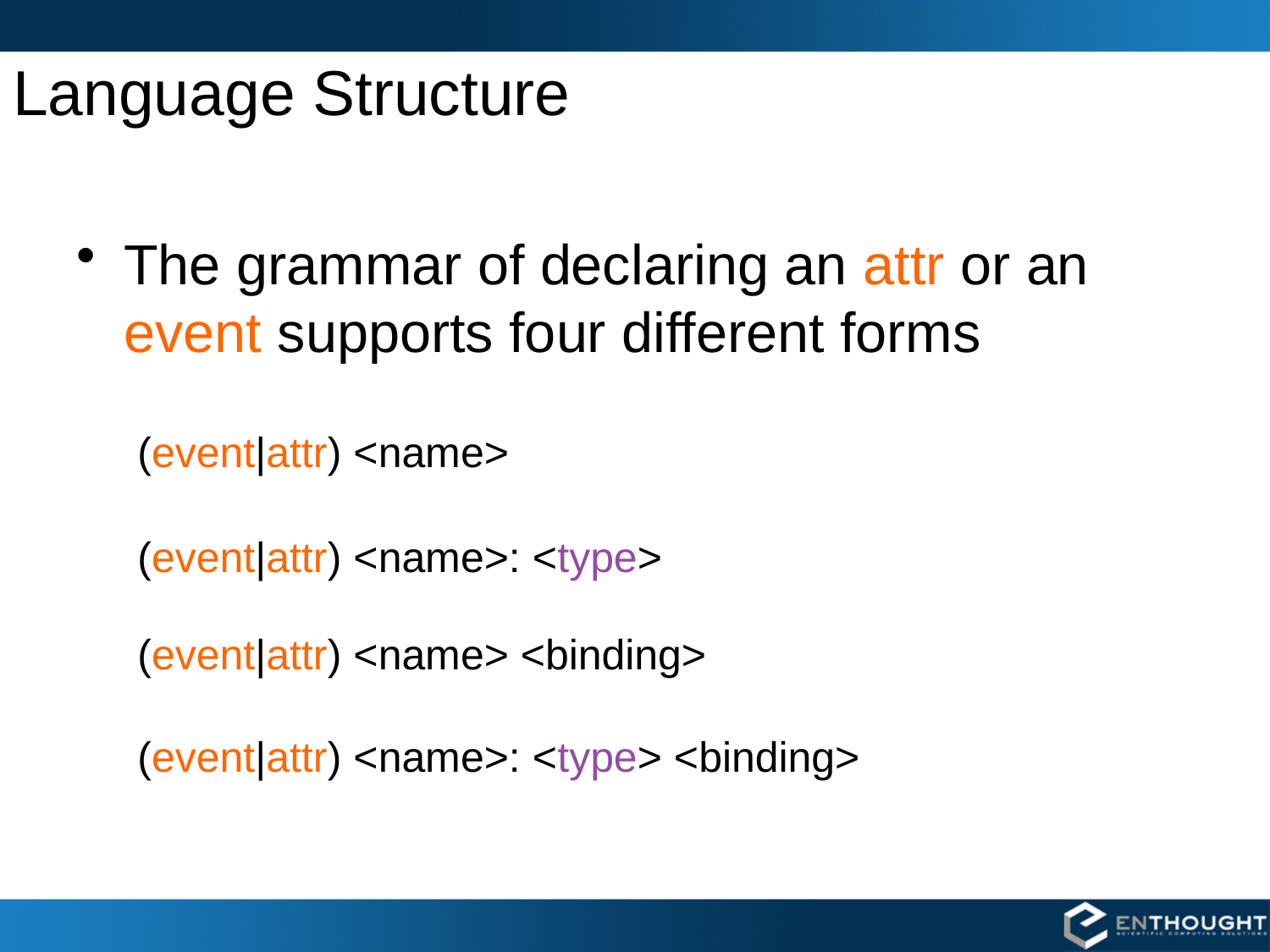

# Language Structure
The grammar of declaring an attr or an event supports four different forms
(event|attr) <name>
(event|attr) <name>: <type>

(event|attr) <name> <binding>

(event|attr) <name>: <type> <binding>